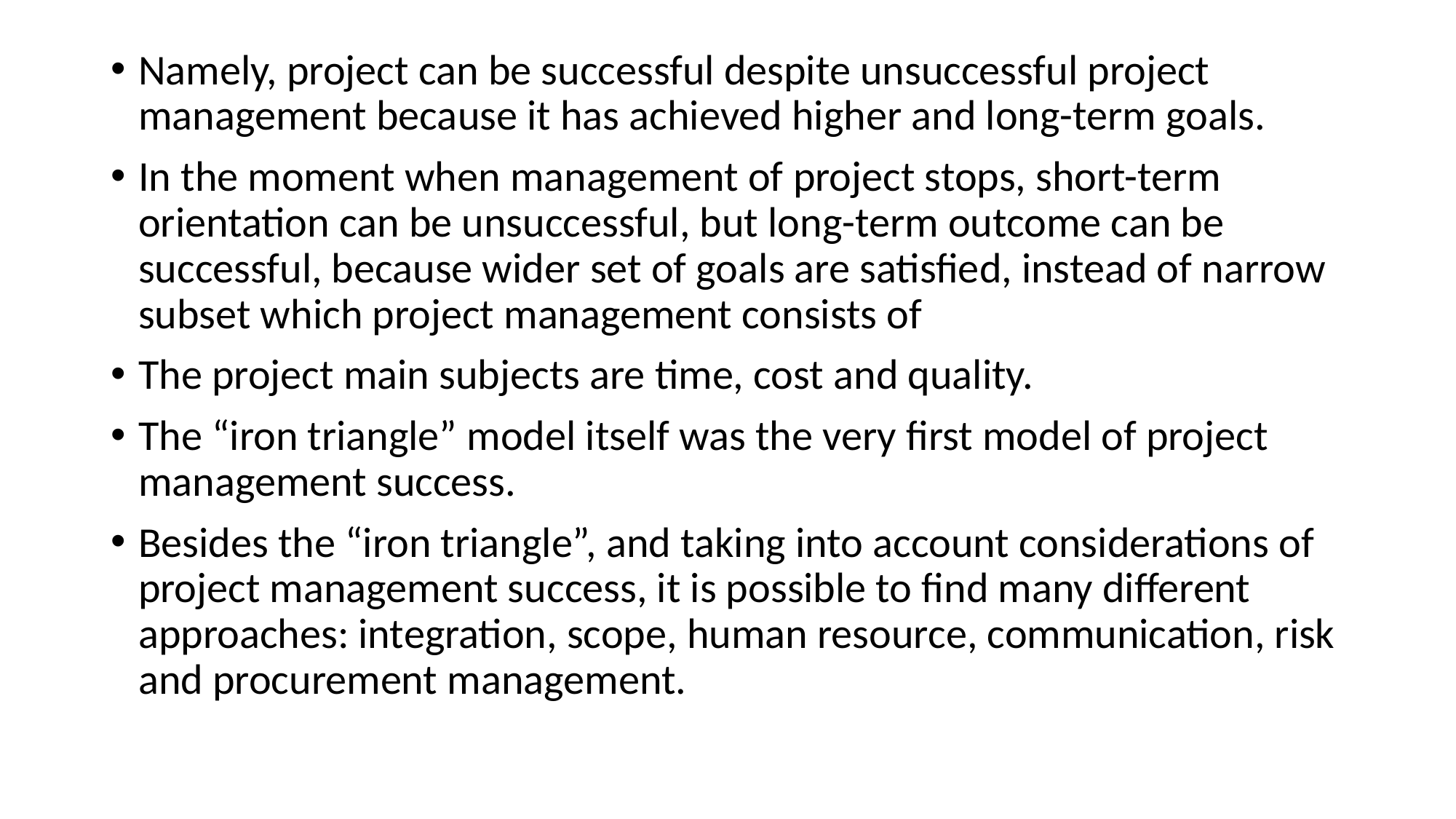

Namely, project can be successful despite unsuccessful project management because it has achieved higher and long-term goals.
In the moment when management of project stops, short-term orientation can be unsuccessful, but long-term outcome can be successful, because wider set of goals are satisfied, instead of narrow subset which project management consists of
The project main subjects are time, cost and quality.
The “iron triangle” model itself was the very first model of project management success.
Besides the “iron triangle”, and taking into account considerations of project management success, it is possible to find many different approaches: integration, scope, human resource, communication, risk and procurement management.